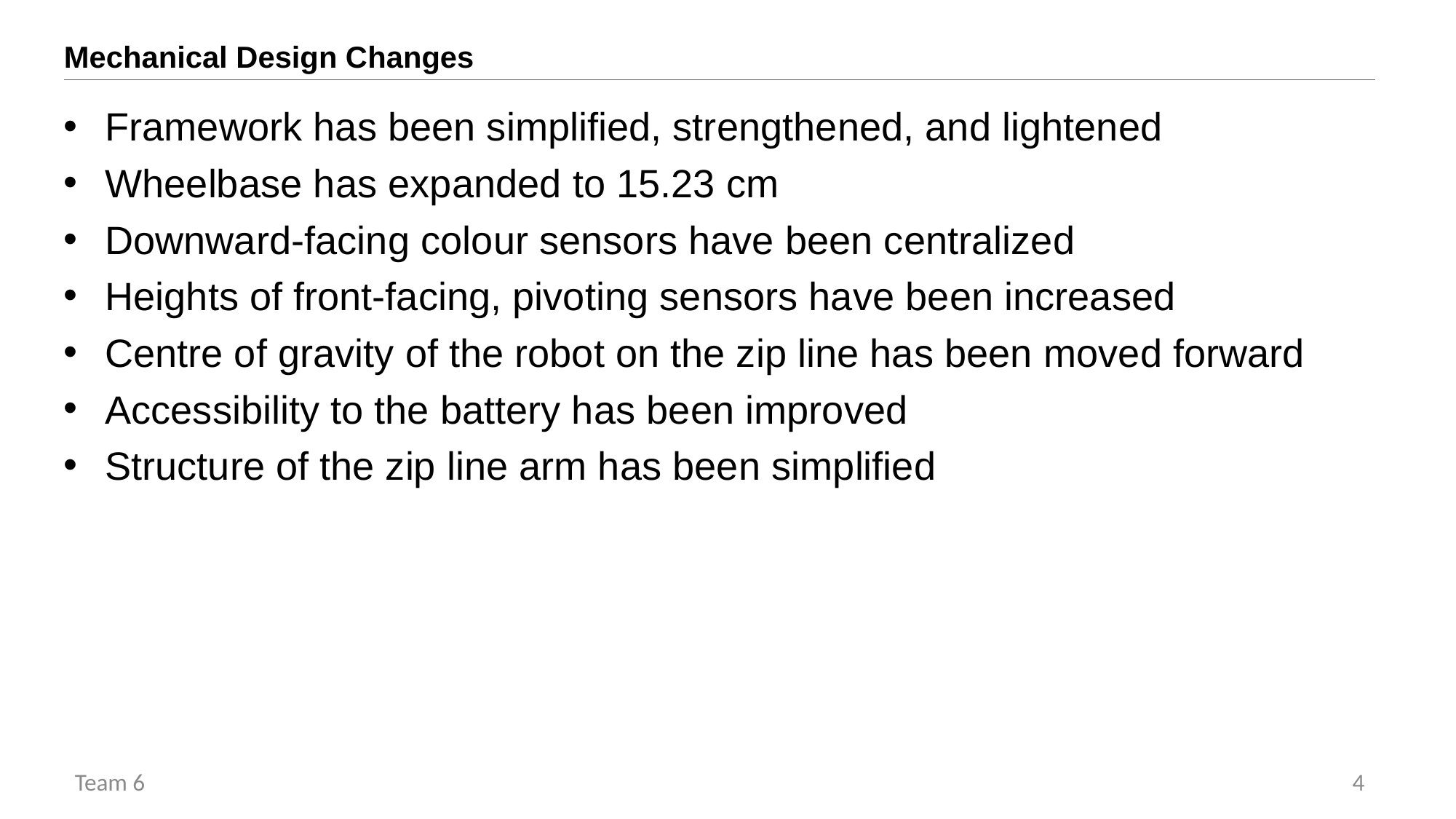

Mechanical Design Changes
Framework has been simplified, strengthened, and lightened
Wheelbase has expanded to 15.23 cm
Downward-facing colour sensors have been centralized
Heights of front-facing, pivoting sensors have been increased
Centre of gravity of the robot on the zip line has been moved forward
Accessibility to the battery has been improved
Structure of the zip line arm has been simplified
Team 6
4